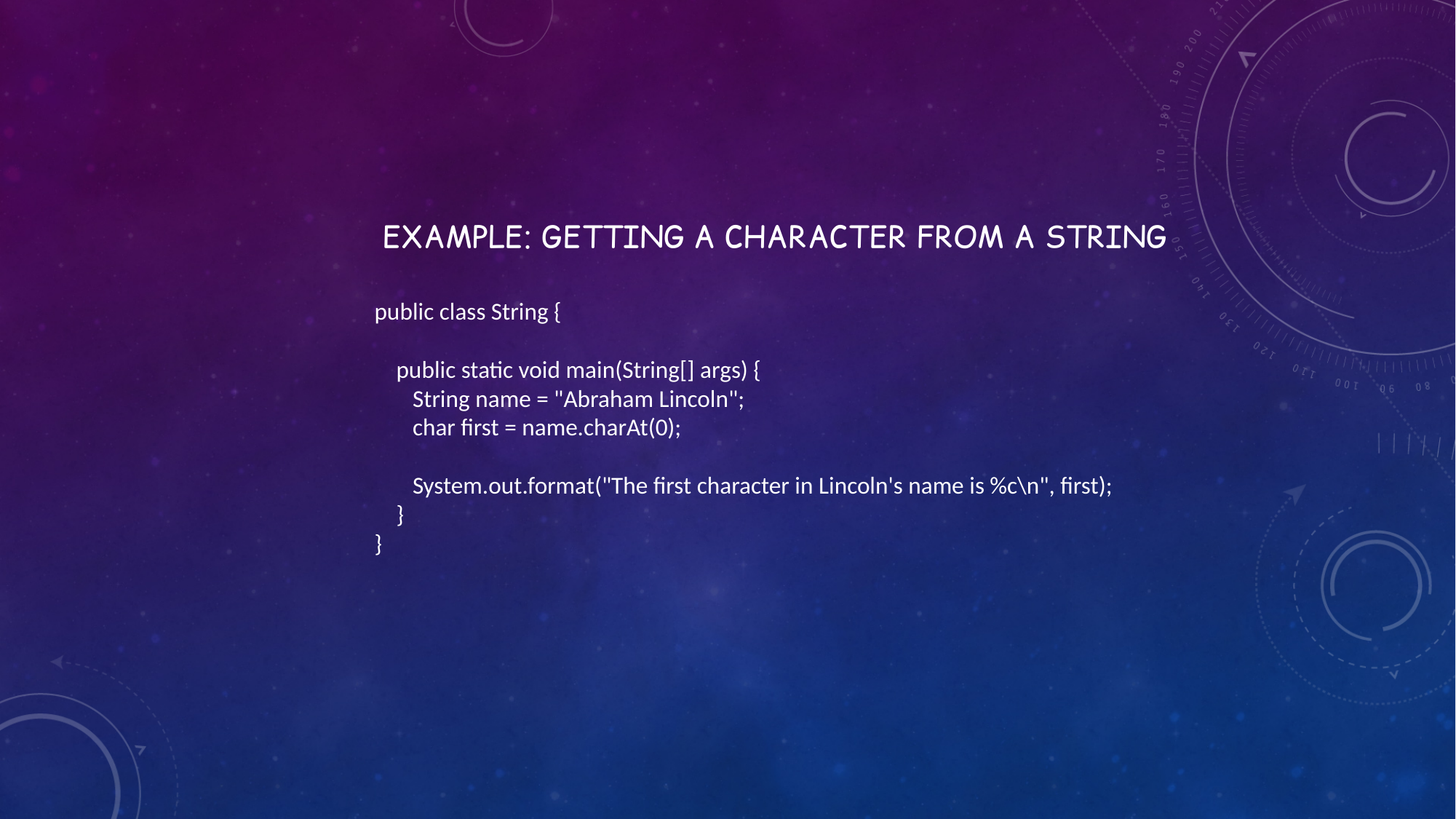

EXAMPLE: GETTING A CHARACTER FROM A STRING
public class String {

    public static void main(String[] args) {
       String name = "Abraham Lincoln";
       char first = name.charAt(0);

       System.out.format("The first character in Lincoln's name is %c\n", first);
    }
}